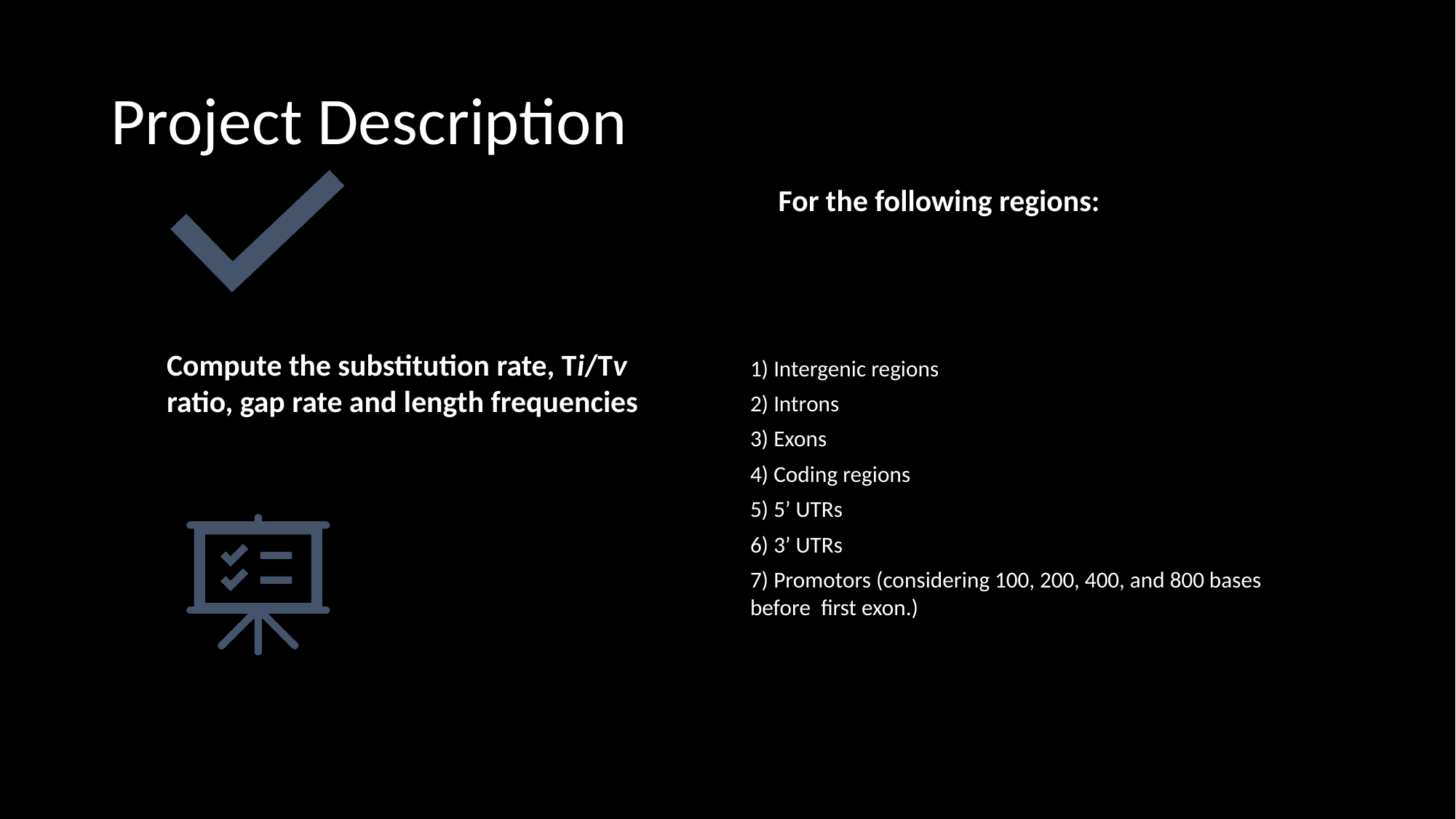

# Project Description

For the following regions:

Compute the substitution rate, Ti/Tv ratio, gap rate and length frequencies

1) Intergenic regions
2) Introns
3) Exons
4) Coding regions
5) 5’ UTRs
6) 3’ UTRs
7) Promotors (considering 100, 200, 400, and 800 bases before  first exon.)